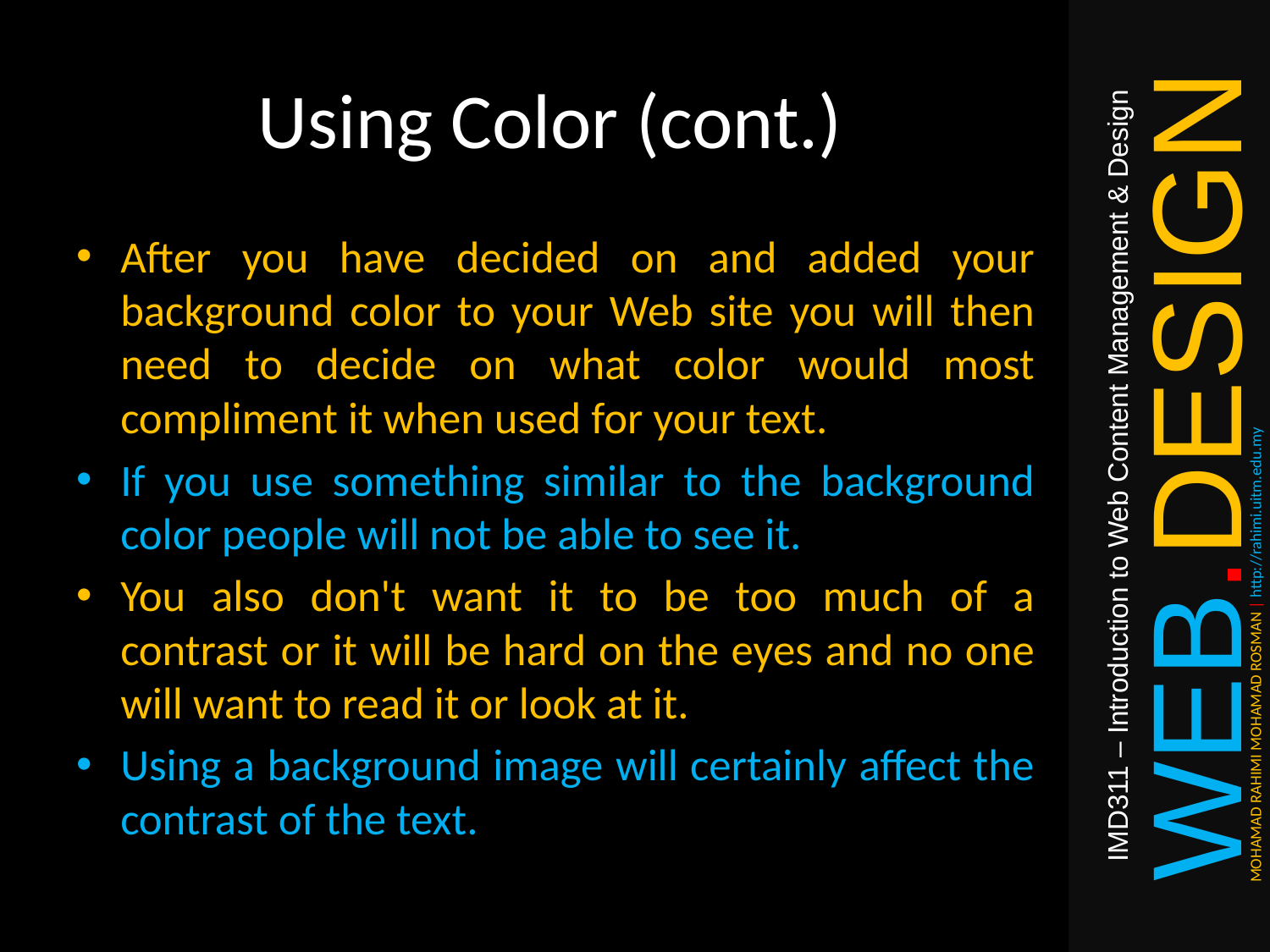

# Using Color (cont.)
After you have decided on and added your background color to your Web site you will then need to decide on what color would most compliment it when used for your text.
If you use something similar to the background color people will not be able to see it.
You also don't want it to be too much of a contrast or it will be hard on the eyes and no one will want to read it or look at it.
Using a background image will certainly affect the contrast of the text.